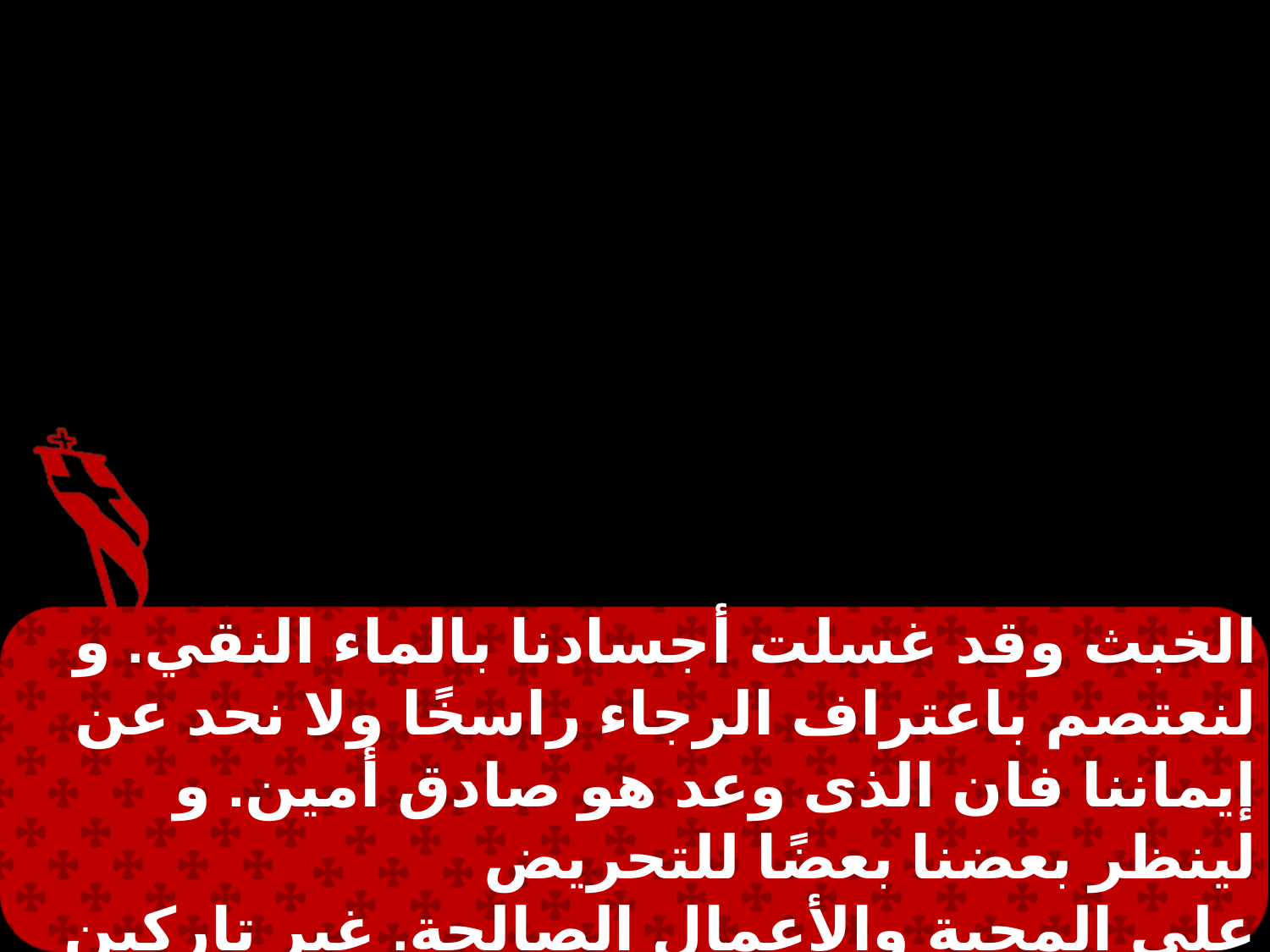

الخبث وقد غسلت أجسادنا بالماء النقي. و لنعتصم باعتراف الرجاء راسخًا ولا نحد عن إيماننا فان الذى وعد هو صادق أمين. و لينظر بعضنا بعضًا للتحريض
على المحبة والأعمال الصالحة. غير تاركين اجتماعنا كما لقوم عادة بل واعظين بعضنا بعضًا وبالأكثر